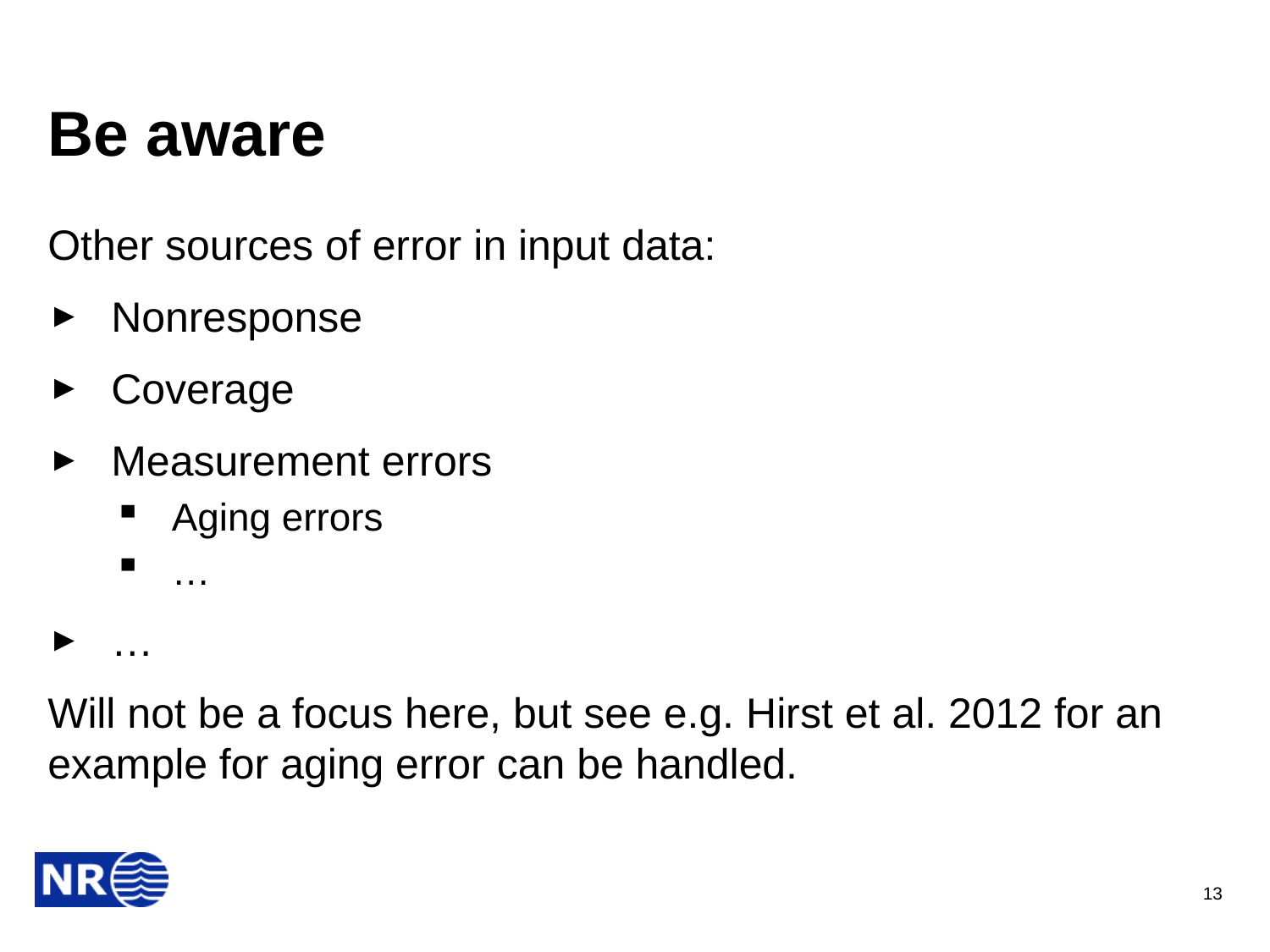

# Be aware
Other sources of error in input data:
Nonresponse
Coverage
Measurement errors
Aging errors
…
…
Will not be a focus here, but see e.g. Hirst et al. 2012 for an example for aging error can be handled.
13